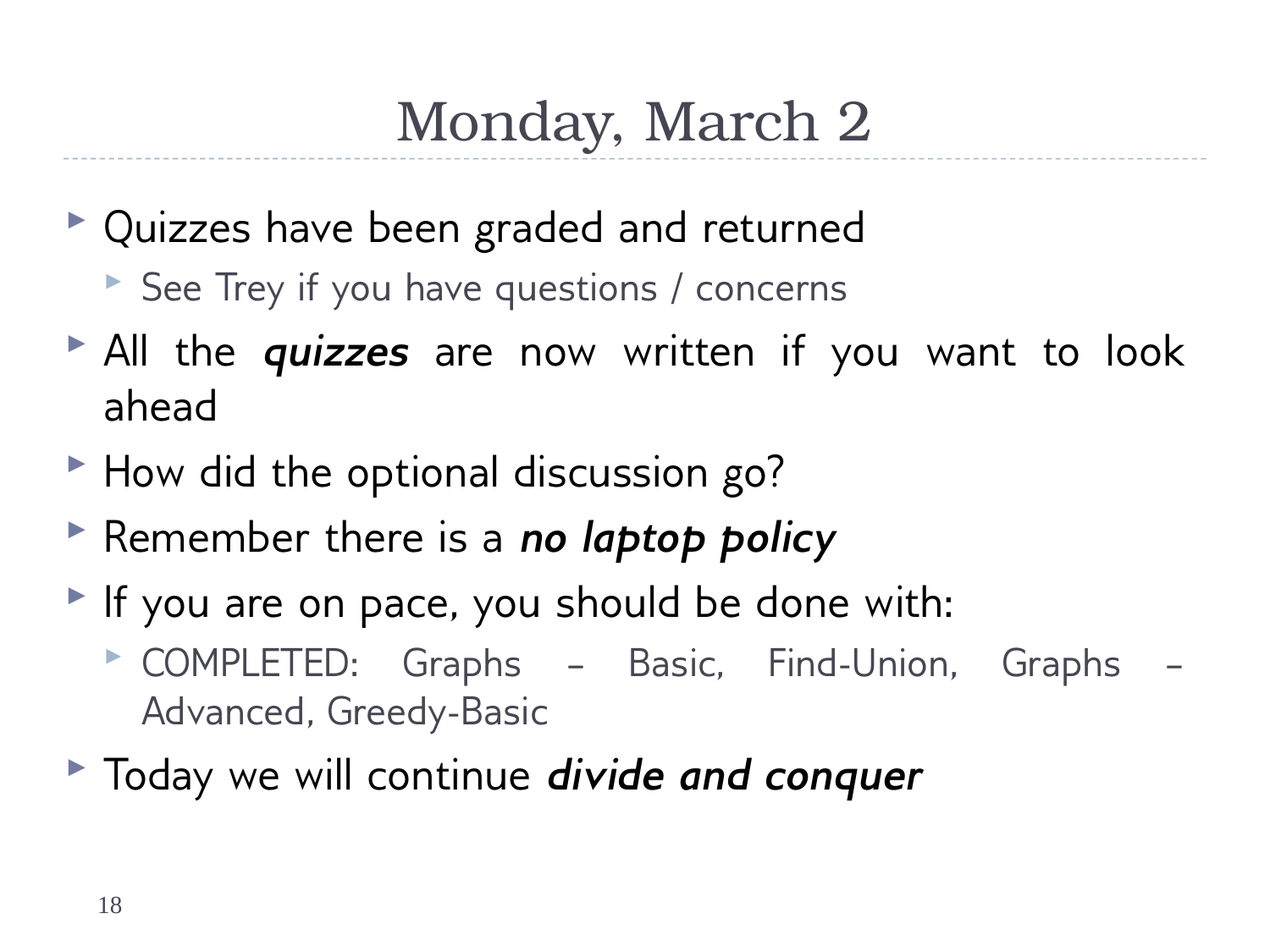

# Monday, March 2
Quizzes have been graded and returned
See Trey if you have questions / concerns
All the quizzes are now written if you want to look ahead
How did the optional discussion go?
Remember there is a no laptop policy
If you are on pace, you should be done with:
COMPLETED: Graphs – Basic, Find-Union, Graphs – Advanced, Greedy-Basic
Today we will continue divide and conquer
18